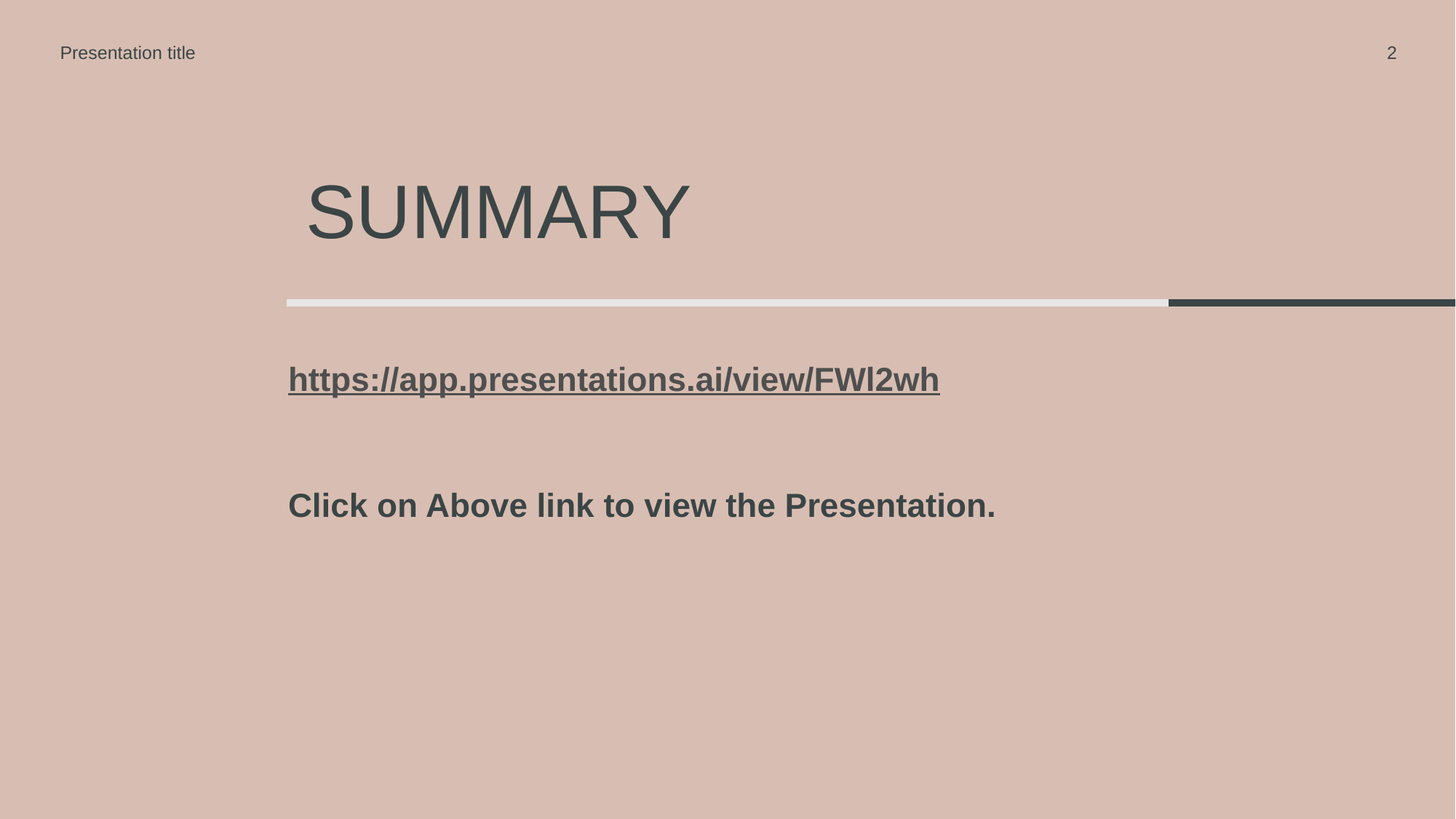

Presentation title
2
# Summary
https://app.presentations.ai/view/FWl2wh

Click on Above link to view the Presentation.